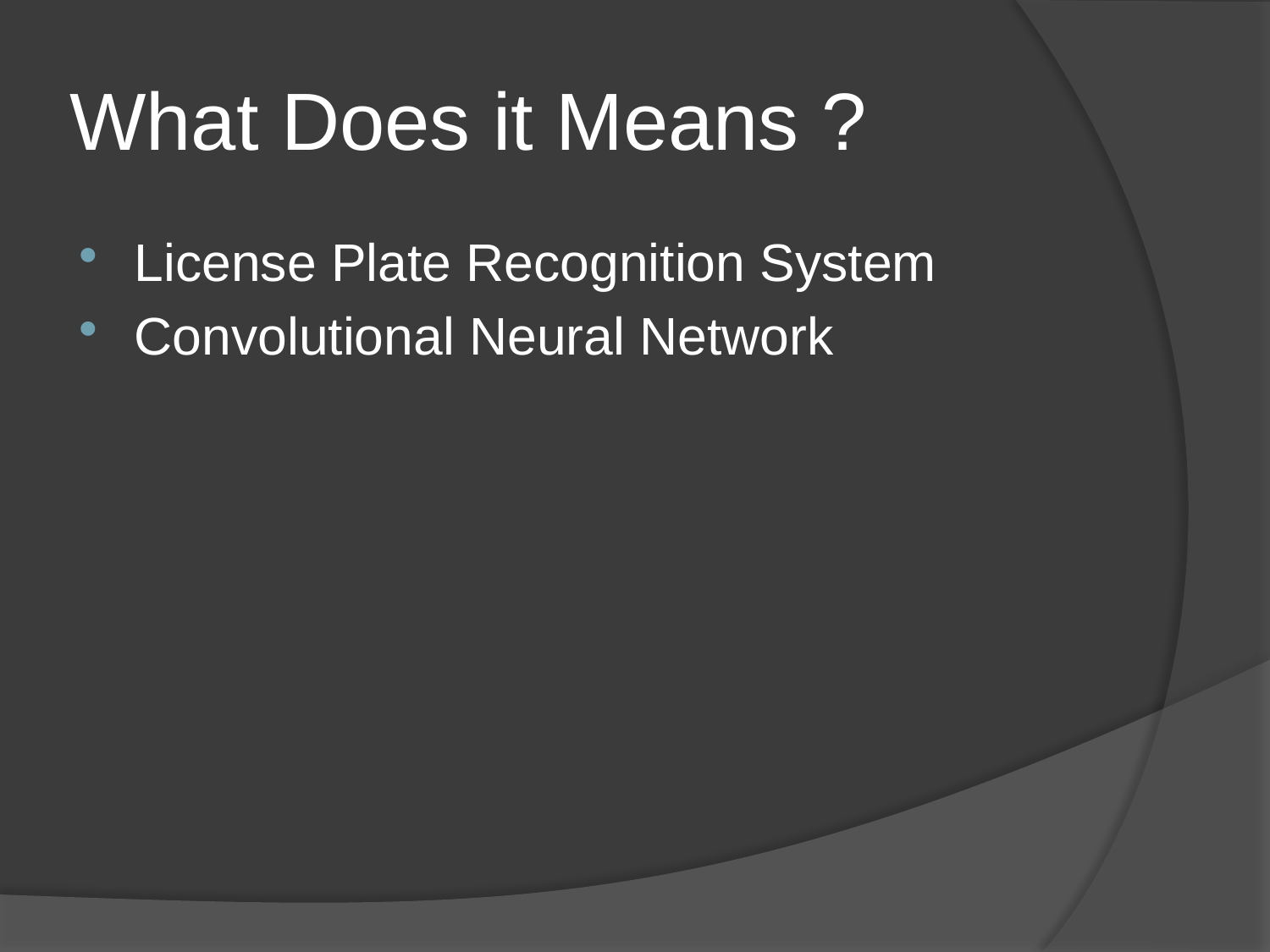

# What Does it Means ?
License Plate Recognition System
Convolutional Neural Network